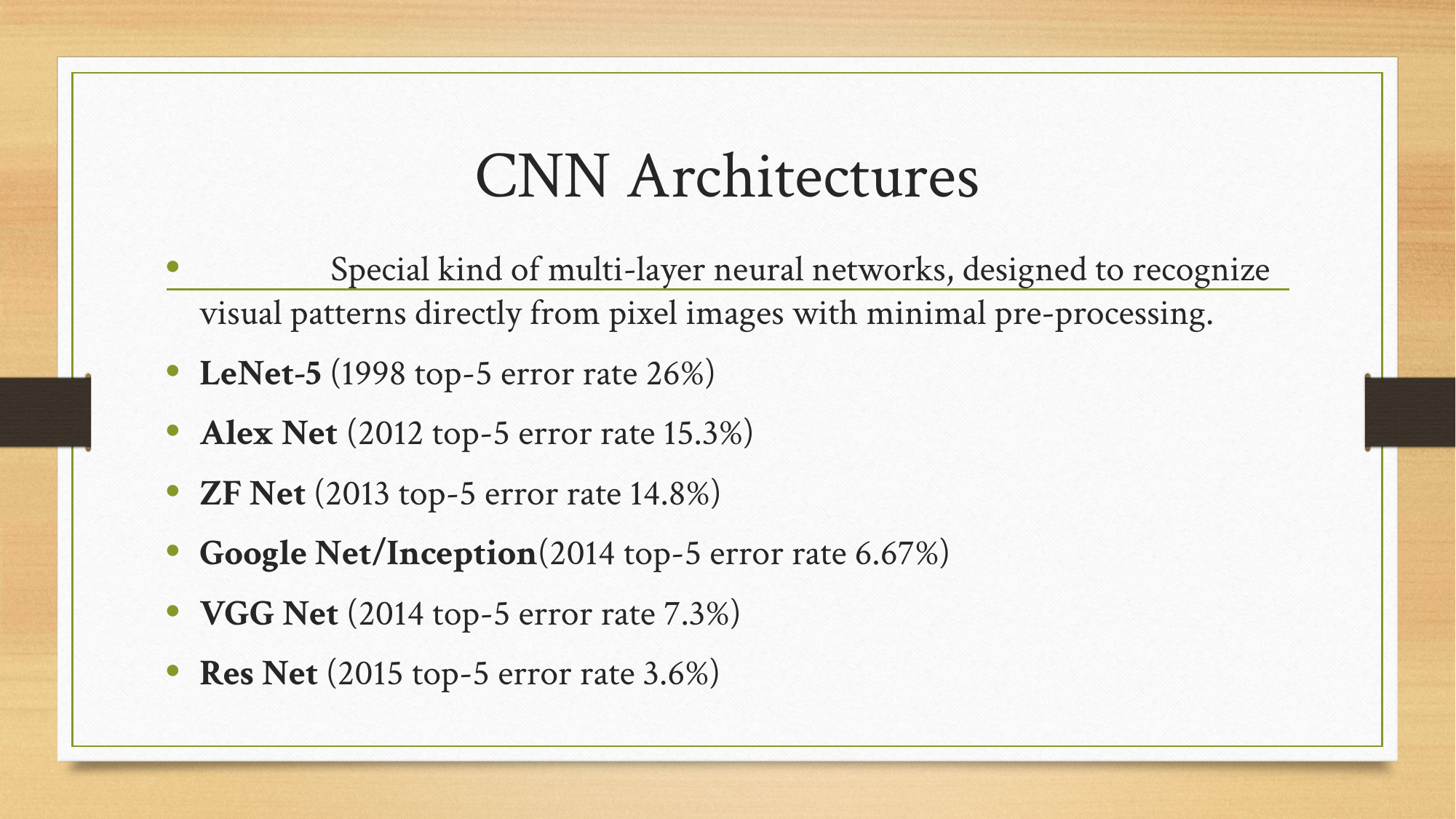

# CNN Architectures
                Special kind of multi-layer neural networks, designed to recognize visual patterns directly from pixel images with minimal pre-processing.
LeNet-5 (1998 top-5 error rate 26%)
Alex Net (2012 top-5 error rate 15.3%)
ZF Net (2013 top-5 error rate 14.8%)
Google Net/Inception(2014 top-5 error rate 6.67%)
VGG Net (2014 top-5 error rate 7.3%)
Res Net (2015 top-5 error rate 3.6%)